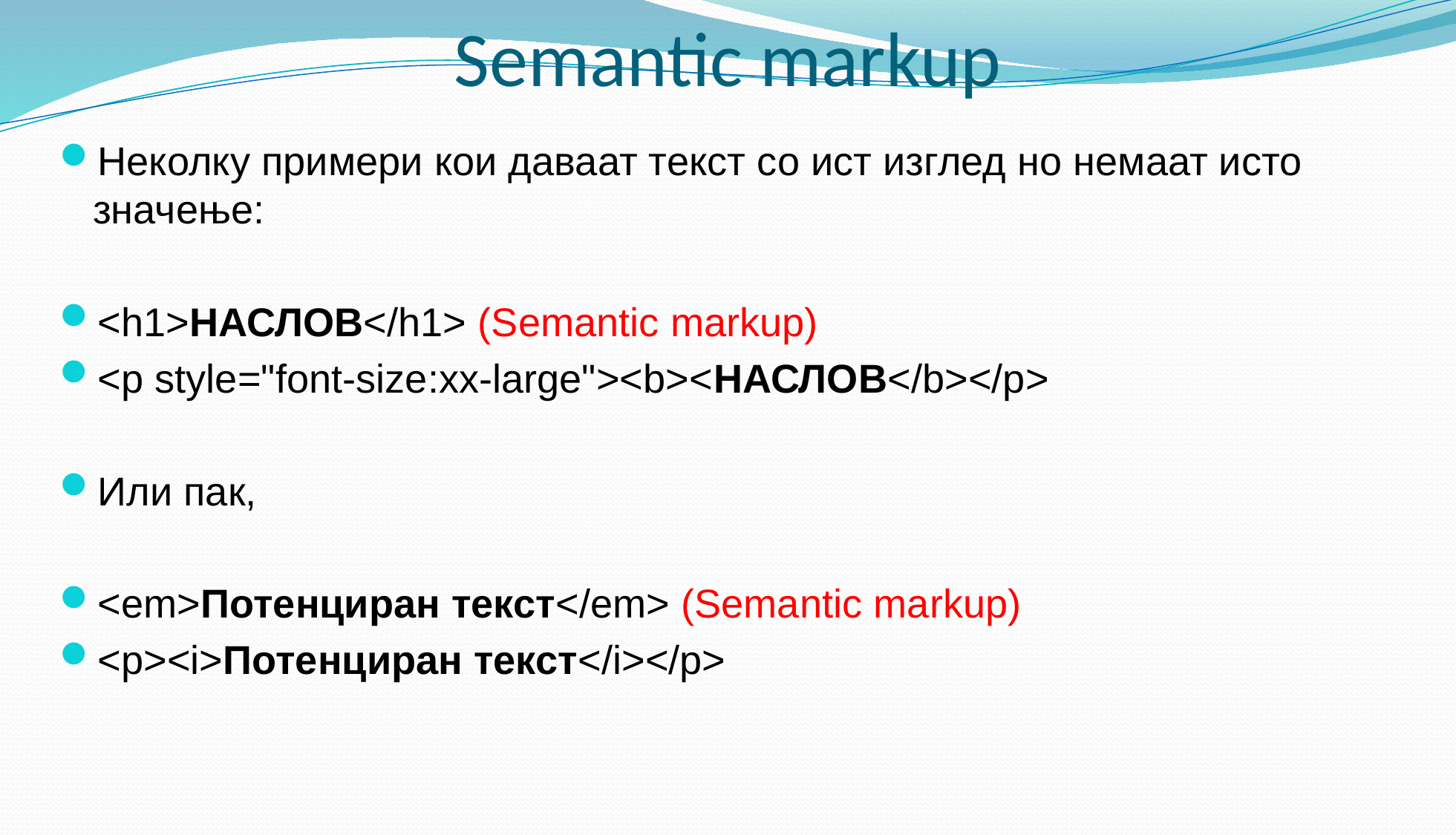

# Semantic markup
Неколку примери кои даваат текст со ист изглед но немаат исто значење:

<h1>НАСЛОВ</h1> (Semantic markup)
<p style="font-size:xx-large"><b><НАСЛОВ</b></p>

Или пак,

<em>Потенциран текст</em> (Semantic markup)
<p><i>Потенциран текст</i></p>